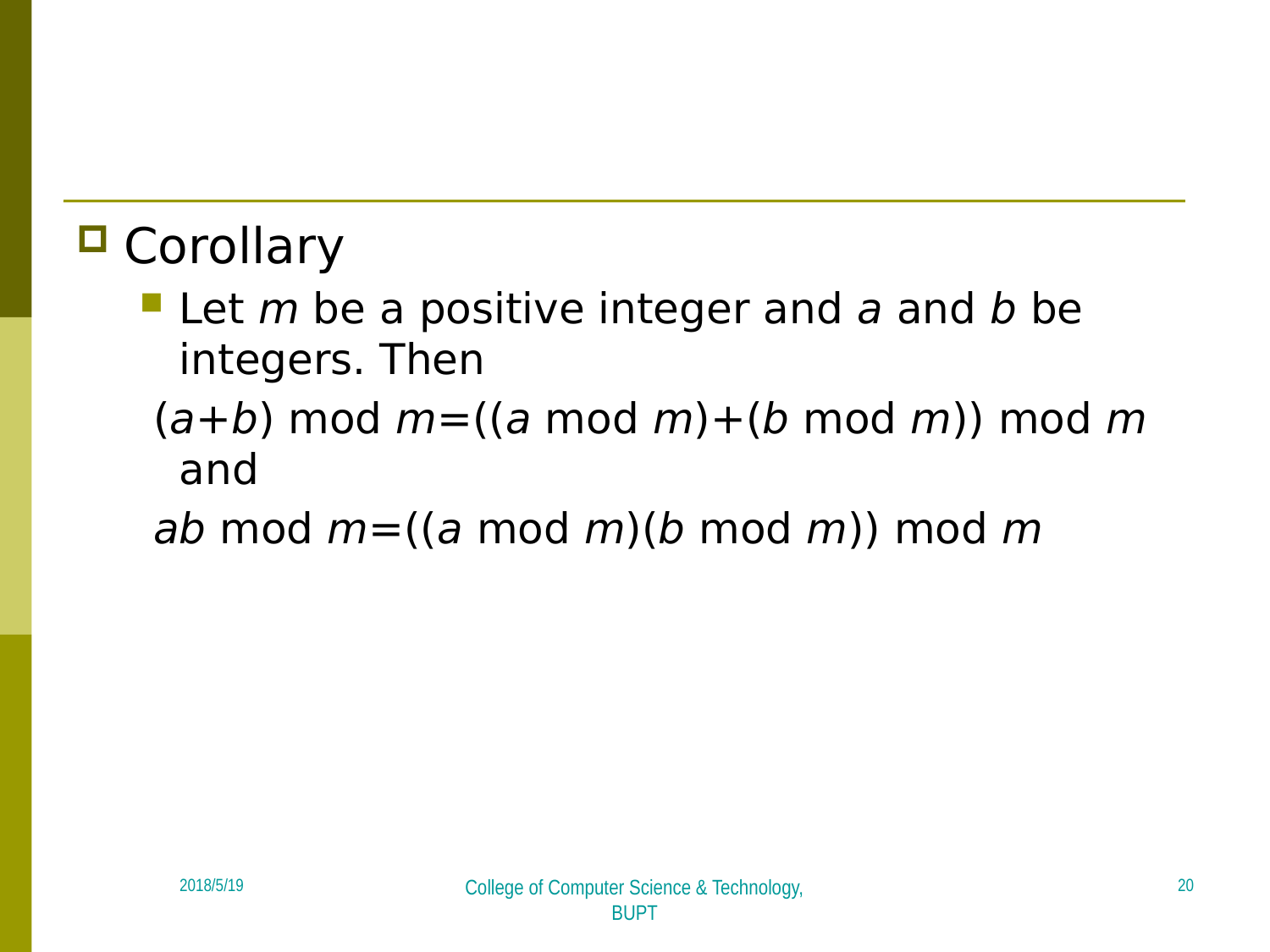

#
Corollary
Let m be a positive integer and a and b be integers. Then
 (a+b) mod m=((a mod m)+(b mod m)) mod m and
 ab mod m=((a mod m)(b mod m)) mod m
20
2018/5/19
College of Computer Science & Technology, BUPT